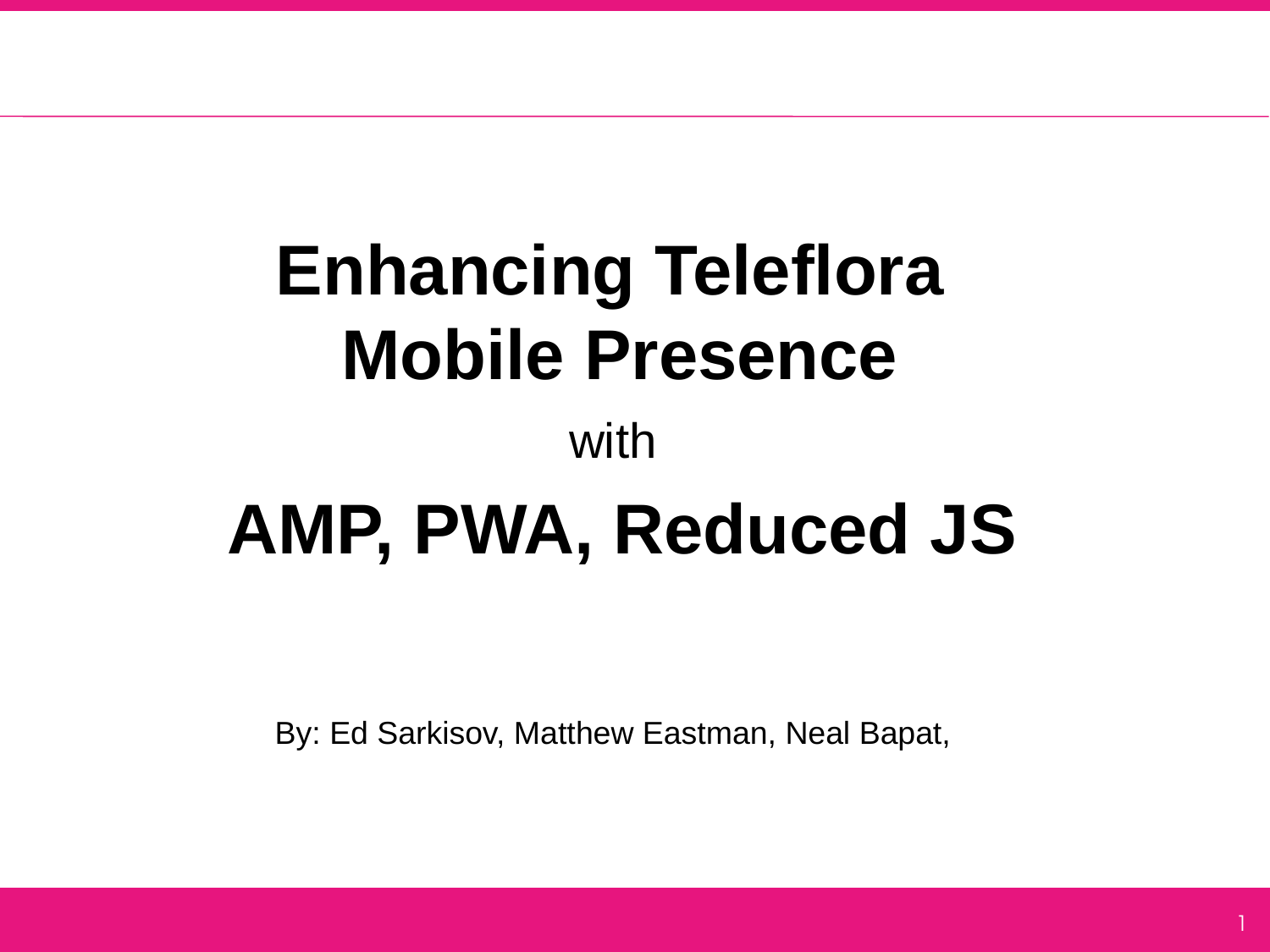

Enhancing Teleflora
Mobile Presence
with
# AMP, PWA, Reduced JS
By: Ed Sarkisov, Matthew Eastman, Neal Bapat,
1